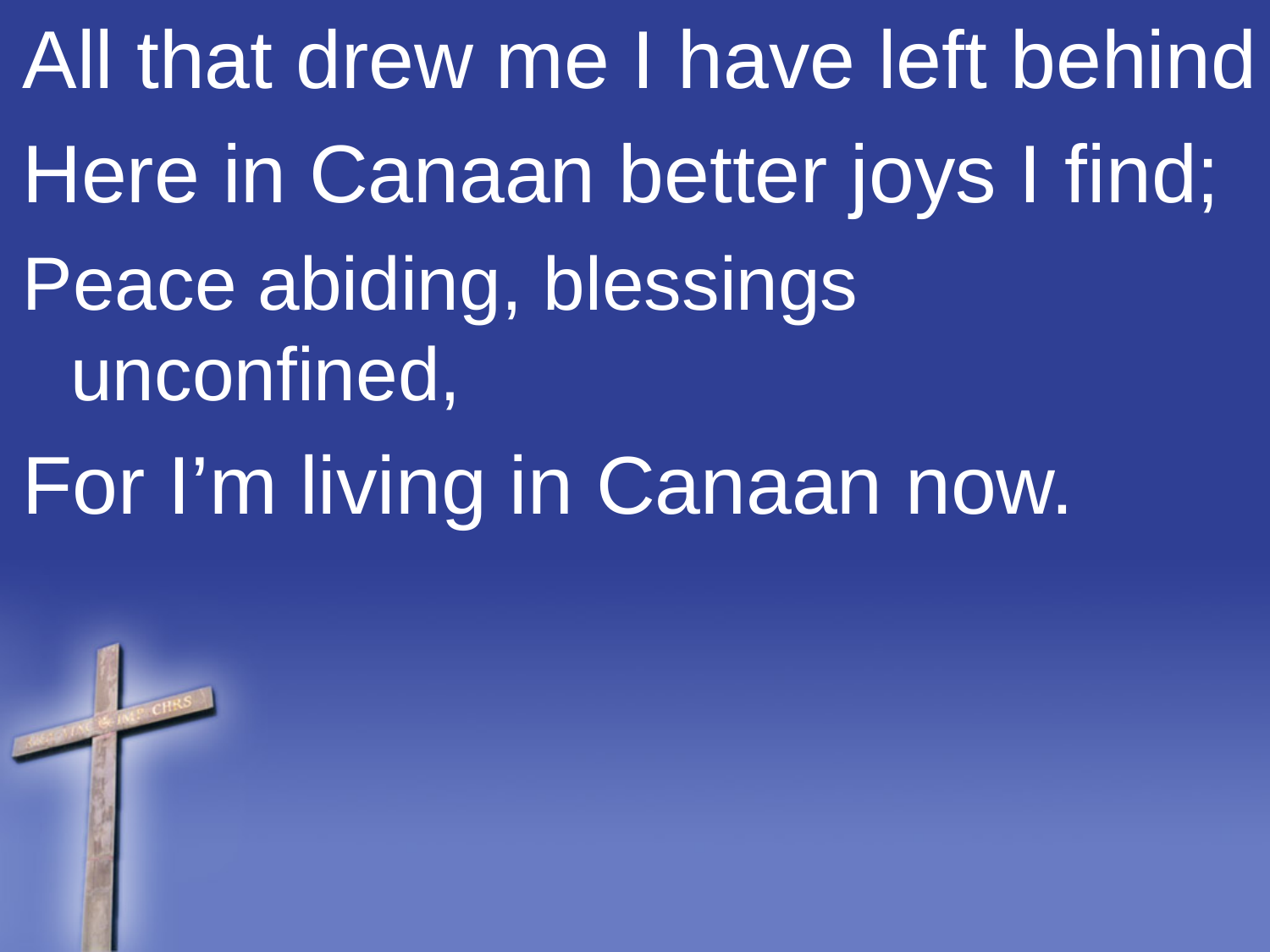

All that drew me I have left behind
Here in Canaan better joys I find;
Peace abiding, blessings unconfined,
For I’m living in Canaan now.